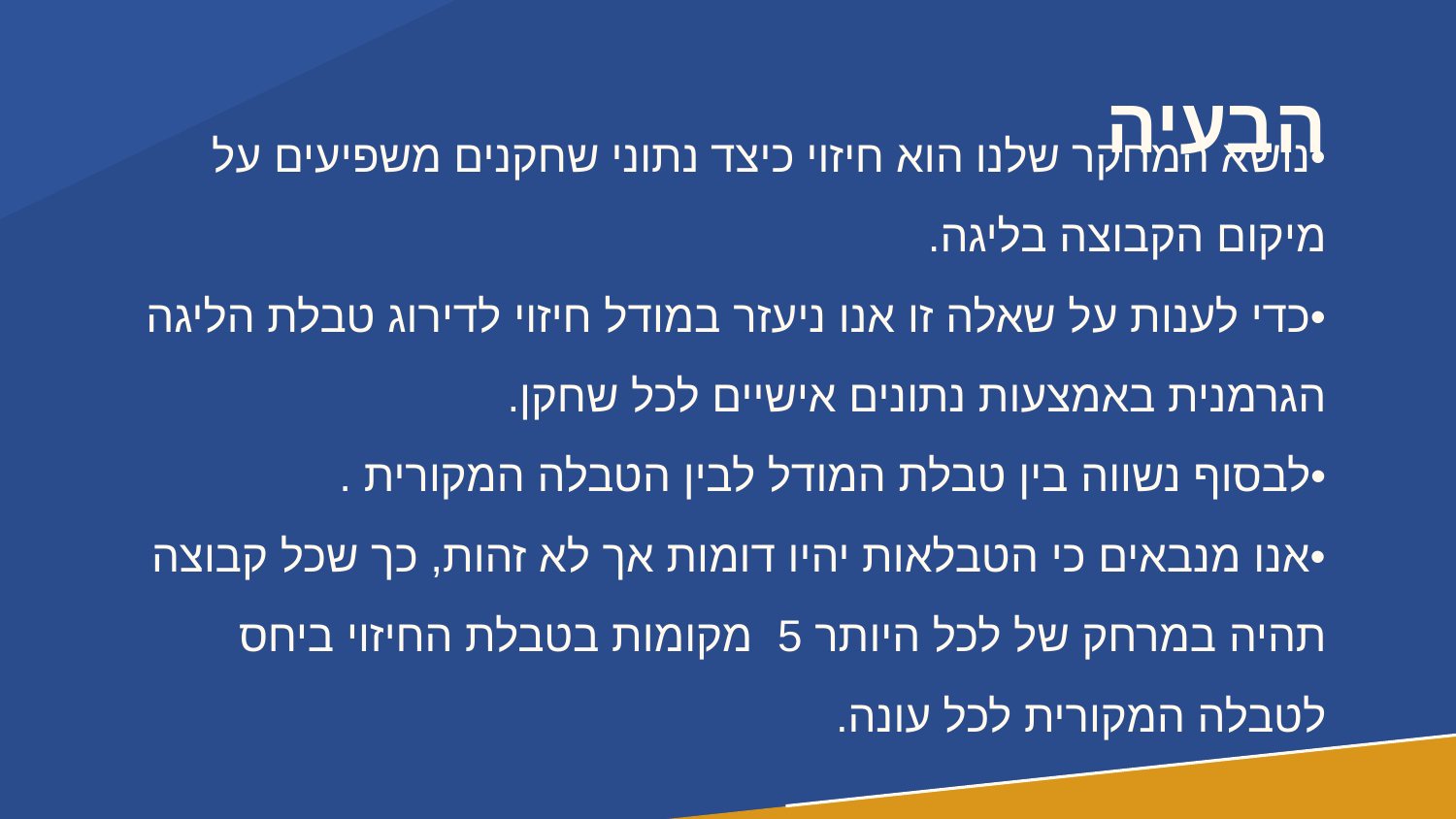

# הבעיה
•נושא המחקר שלנו הוא חיזוי כיצד נתוני שחקנים משפיעים על מיקום הקבוצה בליגה.
•כדי לענות על שאלה זו אנו ניעזר במודל חיזוי לדירוג טבלת הליגה הגרמנית באמצעות נתונים אישיים לכל שחקן.
•לבסוף נשווה בין טבלת המודל לבין הטבלה המקורית .
•אנו מנבאים כי הטבלאות יהיו דומות אך לא זהות, כך שכל קבוצה תהיה במרחק של לכל היותר 5  מקומות בטבלת החיזוי ביחס לטבלה המקורית לכל עונה.